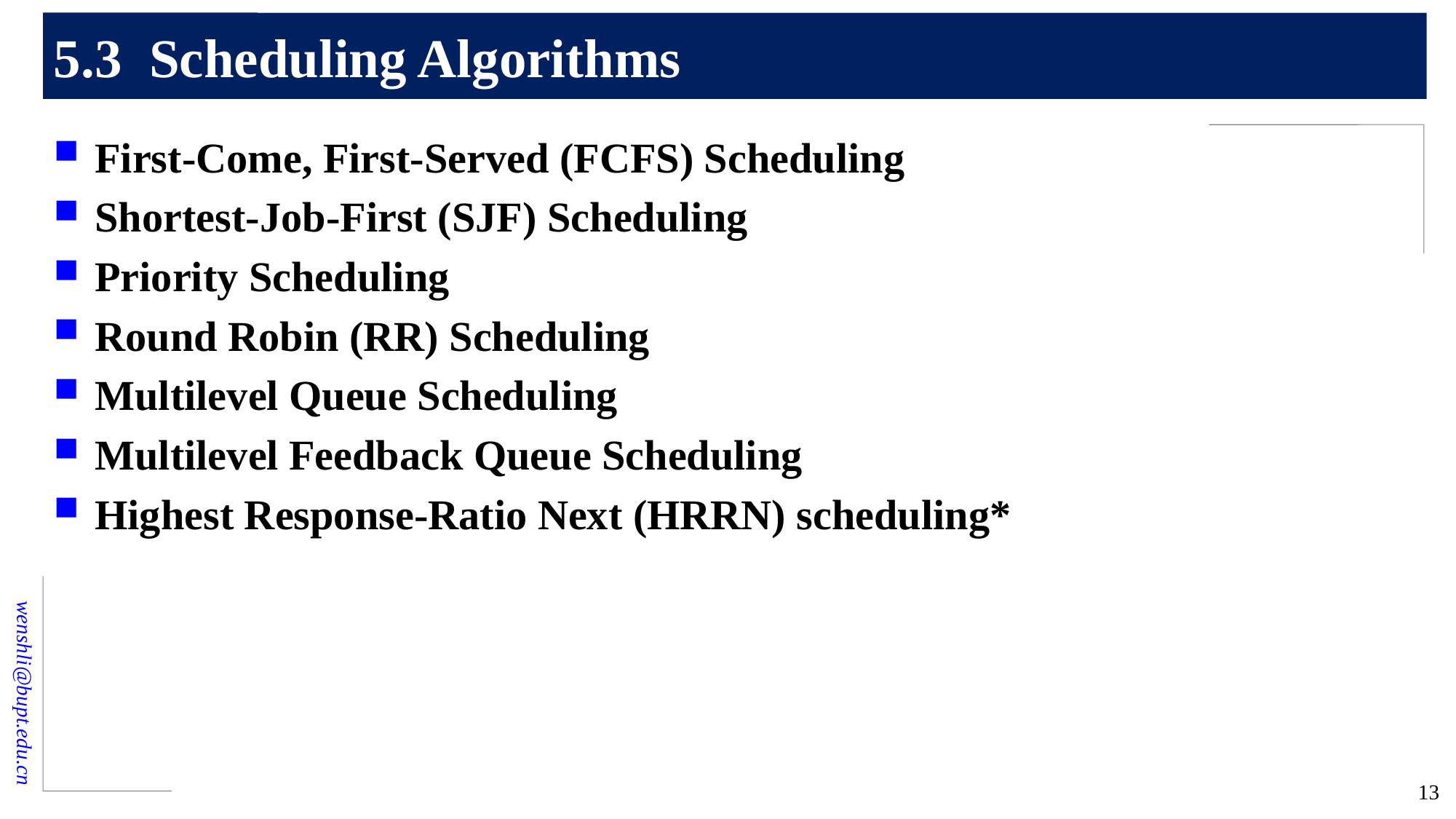

# 5.3  Scheduling Algorithms
First-Come, First-Served (FCFS) Scheduling
Shortest-Job-First (SJF) Scheduling
Priority Scheduling
Round Robin (RR) Scheduling
Multilevel Queue Scheduling
Multilevel Feedback Queue Scheduling
Highest Response-Ratio Next (HRRN) scheduling*
13